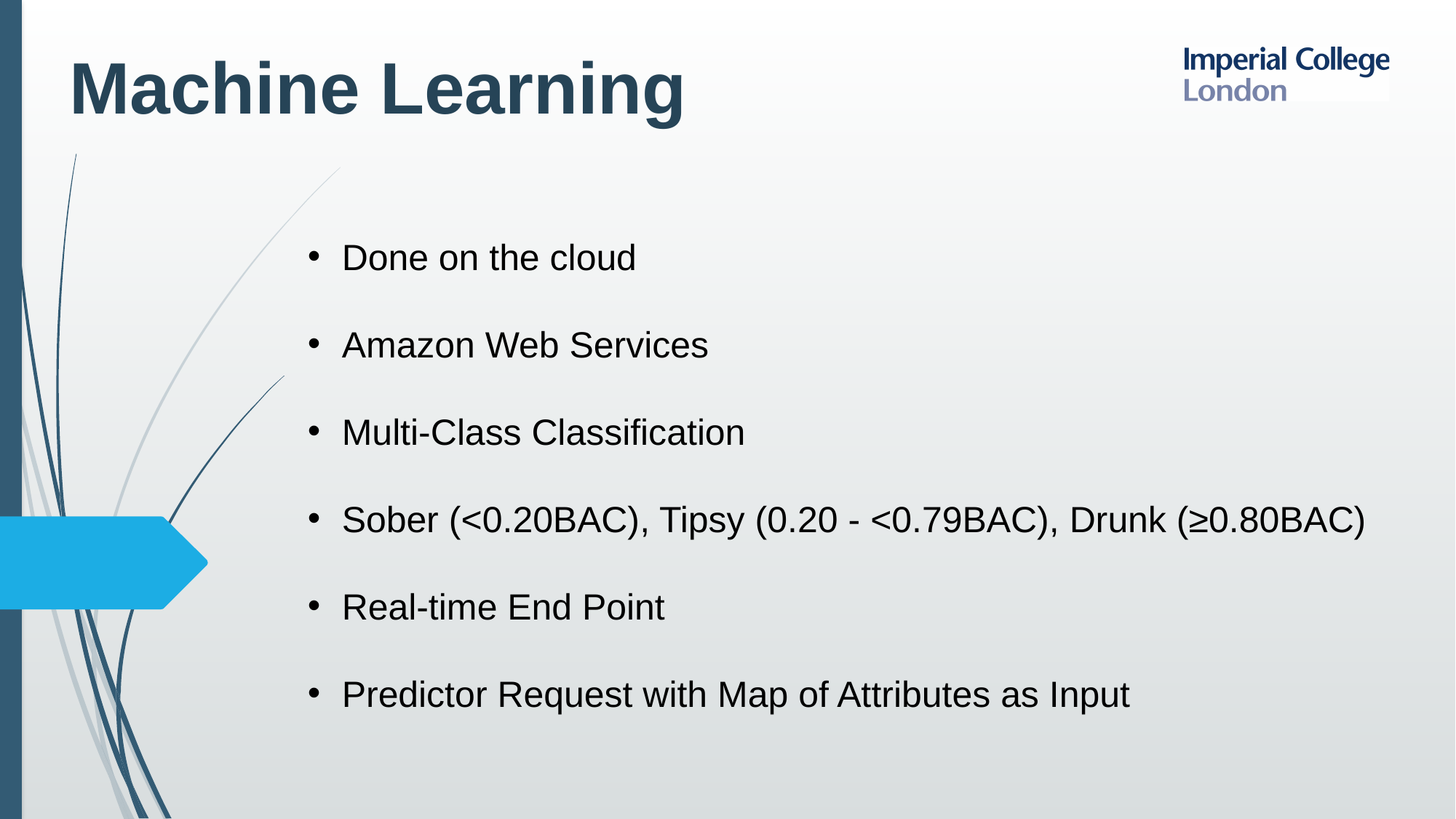

# Machine Learning
Done on the cloud

Amazon Web Services

Multi-Class Classification

Sober (<0.20BAC), Tipsy (0.20 - <0.79BAC), Drunk (≥0.80BAC)

Real-time End Point

Predictor Request with Map of Attributes as Input